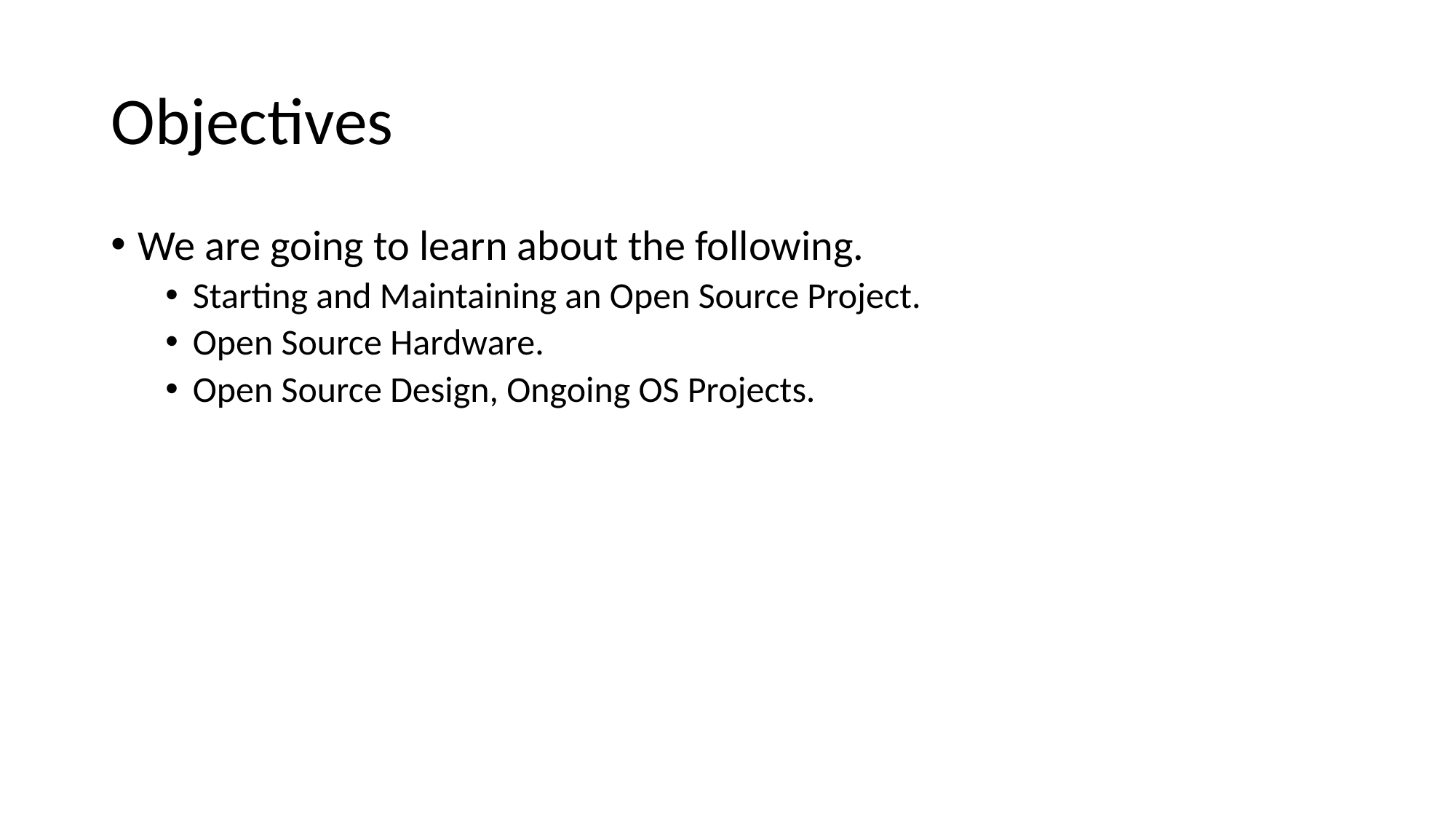

# Objectives
We are going to learn about the following.
Starting and Maintaining an Open Source Project.
Open Source Hardware.
Open Source Design, Ongoing OS Projects.